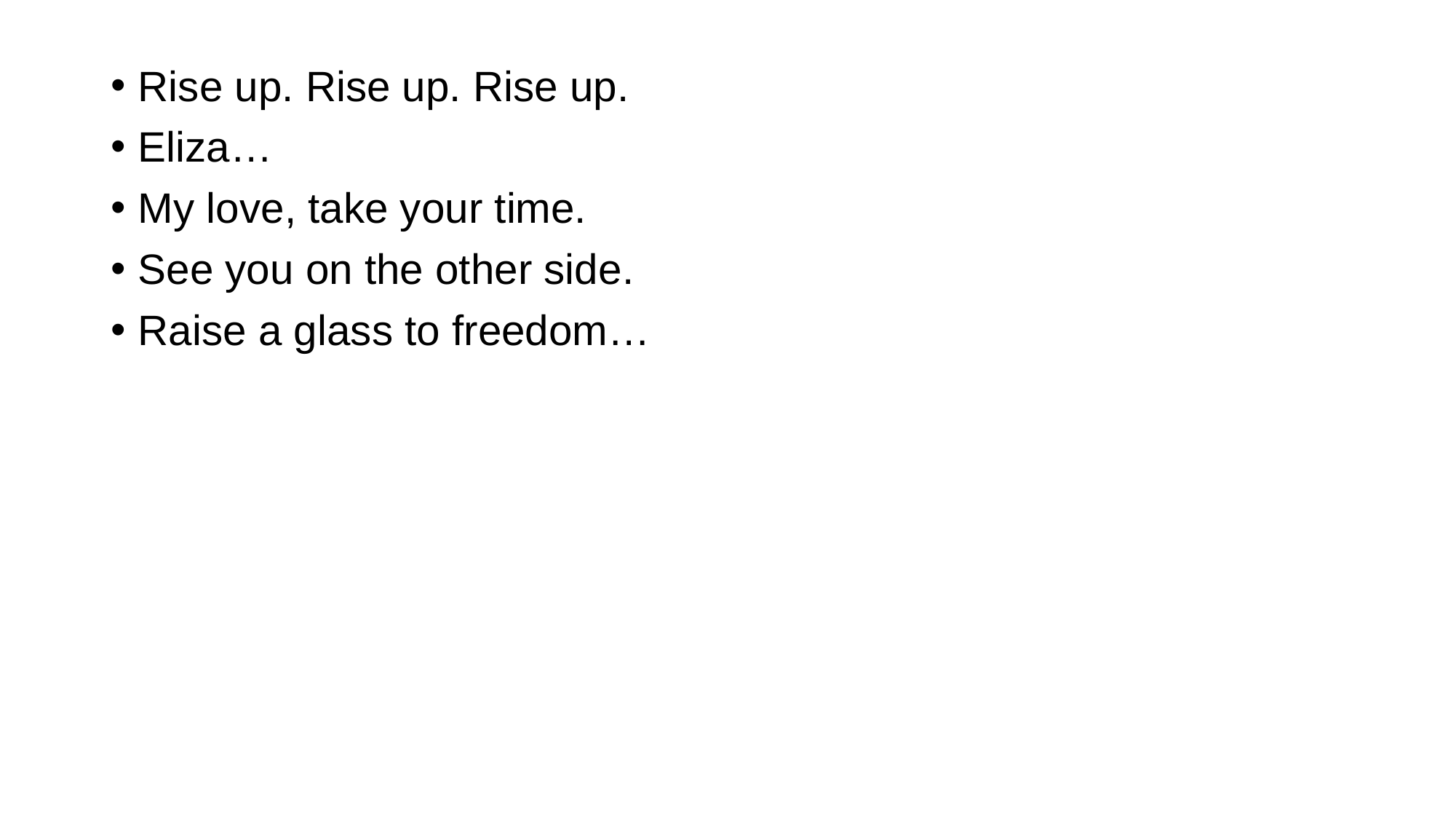

Rise up. Rise up. Rise up.
Eliza…
My love, take your time.
See you on the other side.
Raise a glass to freedom…